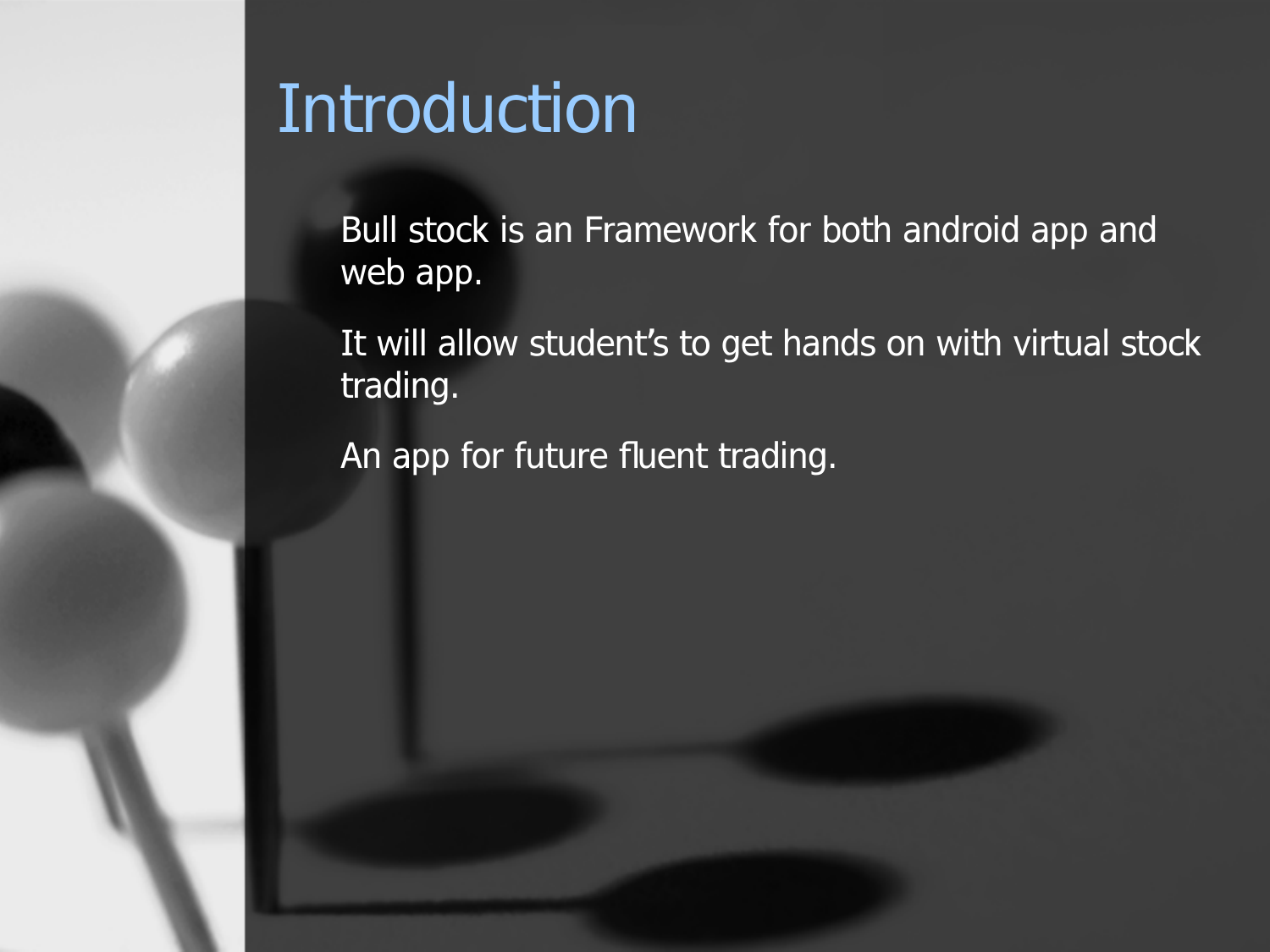

# Introduction
Bull stock is an Framework for both android app and web app.
It will allow student’s to get hands on with virtual stock trading.
An app for future fluent trading.